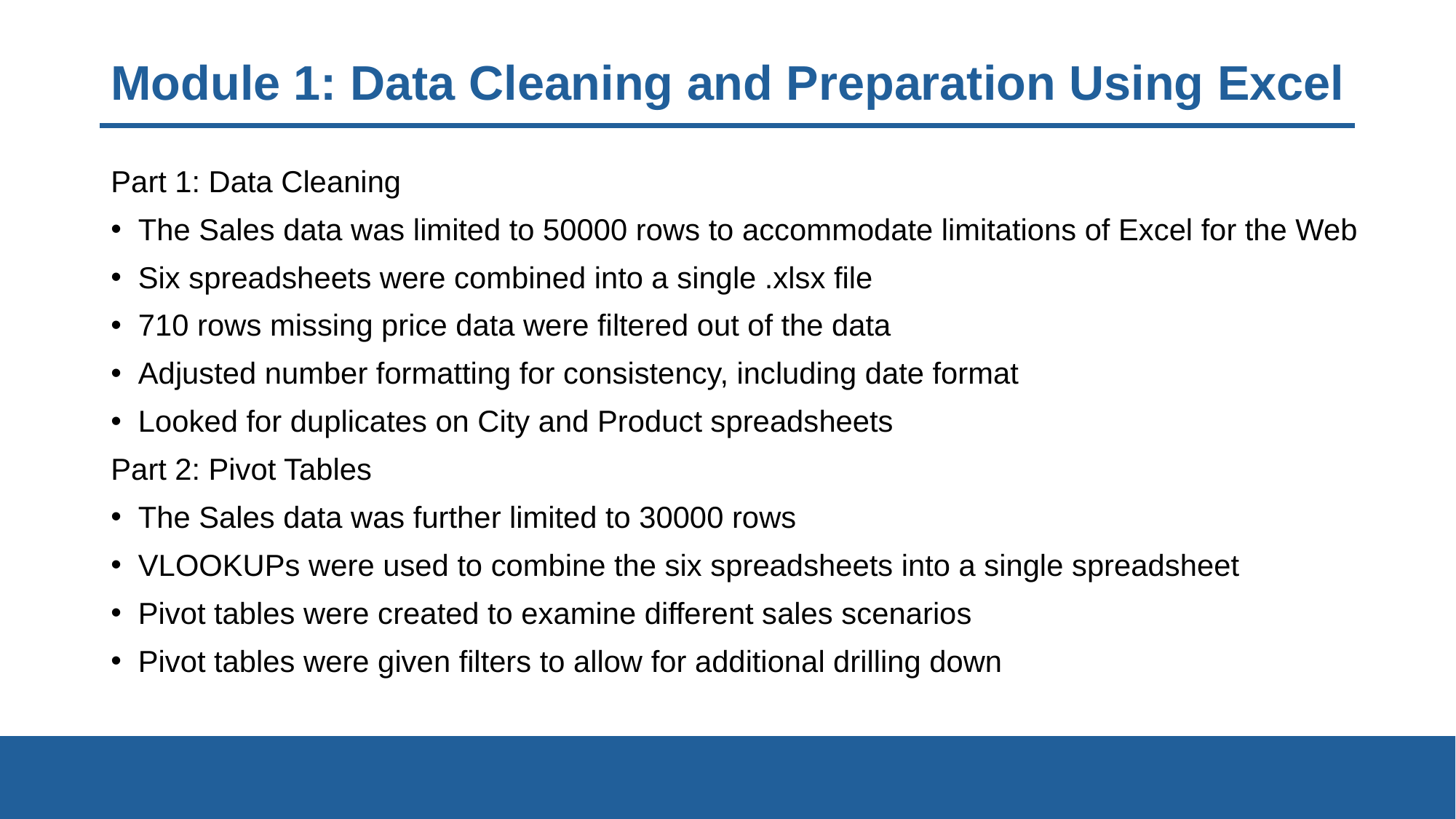

# Module 1: Data Cleaning and Preparation Using Excel
Part 1: Data Cleaning
The Sales data was limited to 50000 rows to accommodate limitations of Excel for the Web
Six spreadsheets were combined into a single .xlsx file
710 rows missing price data were filtered out of the data
Adjusted number formatting for consistency, including date format
Looked for duplicates on City and Product spreadsheets
Part 2: Pivot Tables
The Sales data was further limited to 30000 rows
VLOOKUPs were used to combine the six spreadsheets into a single spreadsheet
Pivot tables were created to examine different sales scenarios
Pivot tables were given filters to allow for additional drilling down